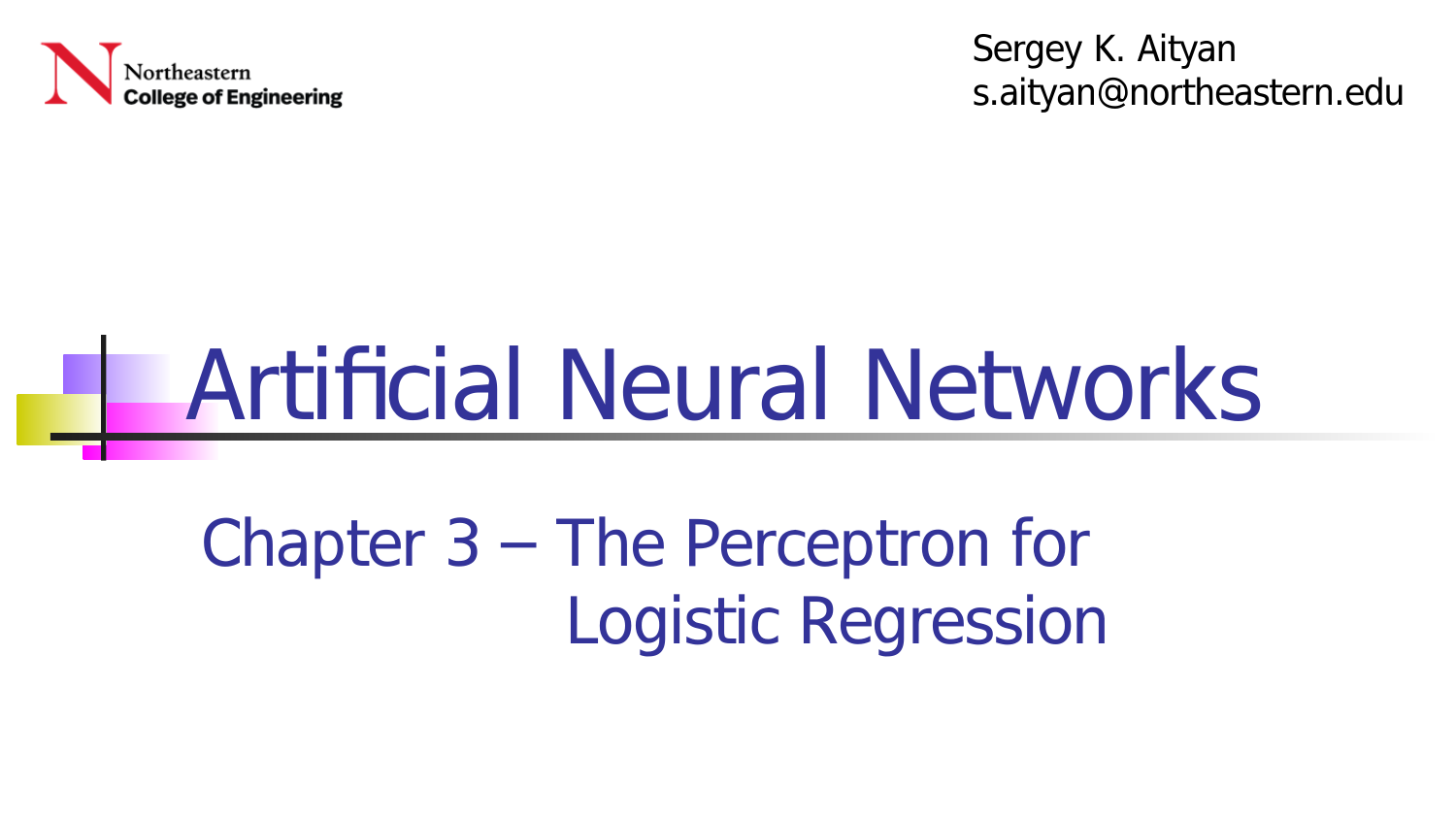

# Chapter 3 – The Perceptron for Logistic Regression